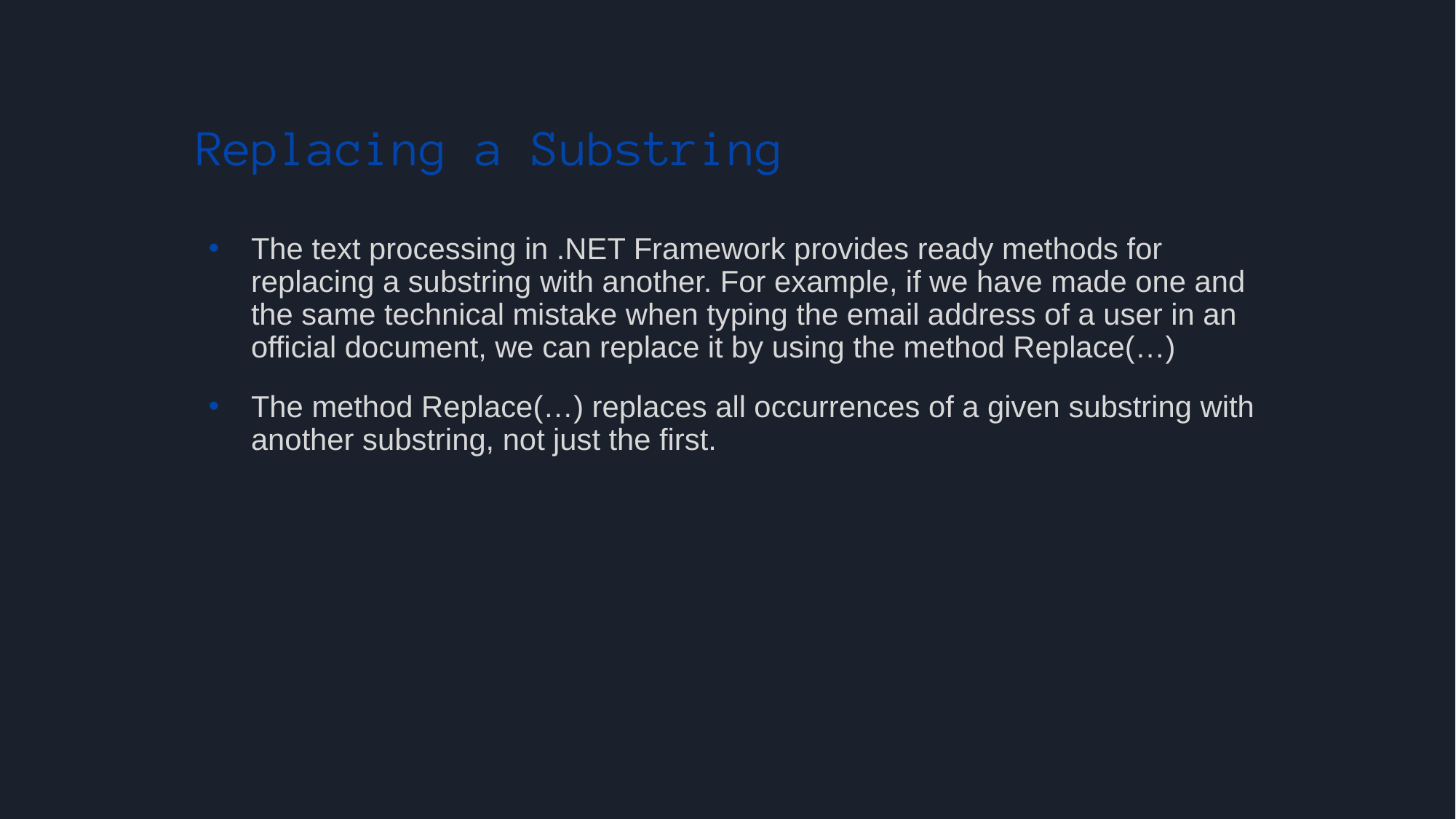

# Replacing a Substring
The text processing in .NET Framework provides ready methods for replacing a substring with another. For example, if we have made one and the same technical mistake when typing the email address of a user in an official document, we can replace it by using the method Replace(…)
The method Replace(…) replaces all occurrences of a given substring with another substring, not just the first.